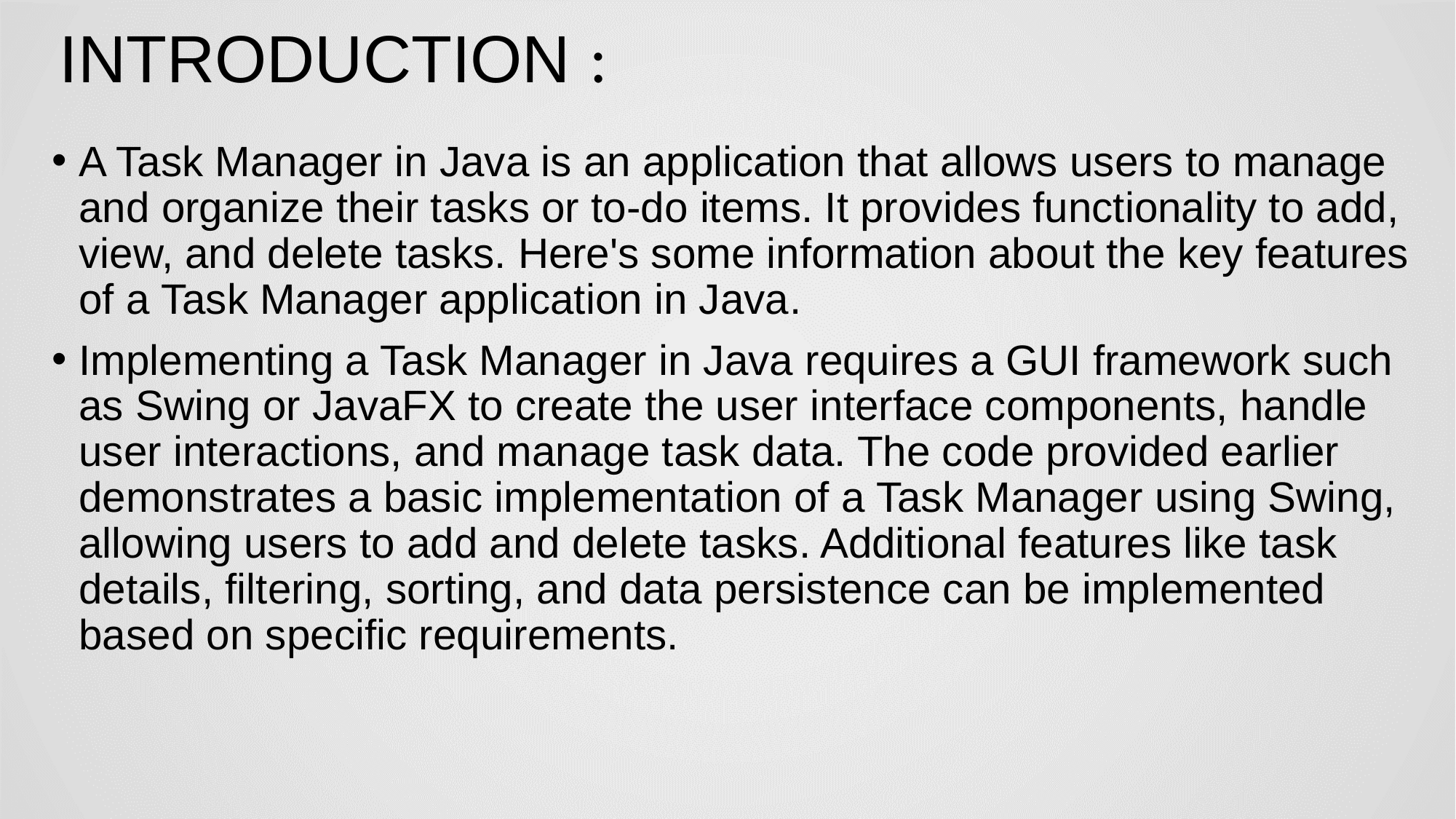

# INTRODUCTION :
A Task Manager in Java is an application that allows users to manage and organize their tasks or to-do items. It provides functionality to add, view, and delete tasks. Here's some information about the key features of a Task Manager application in Java.
Implementing a Task Manager in Java requires a GUI framework such as Swing or JavaFX to create the user interface components, handle user interactions, and manage task data. The code provided earlier demonstrates a basic implementation of a Task Manager using Swing, allowing users to add and delete tasks. Additional features like task details, filtering, sorting, and data persistence can be implemented based on specific requirements.